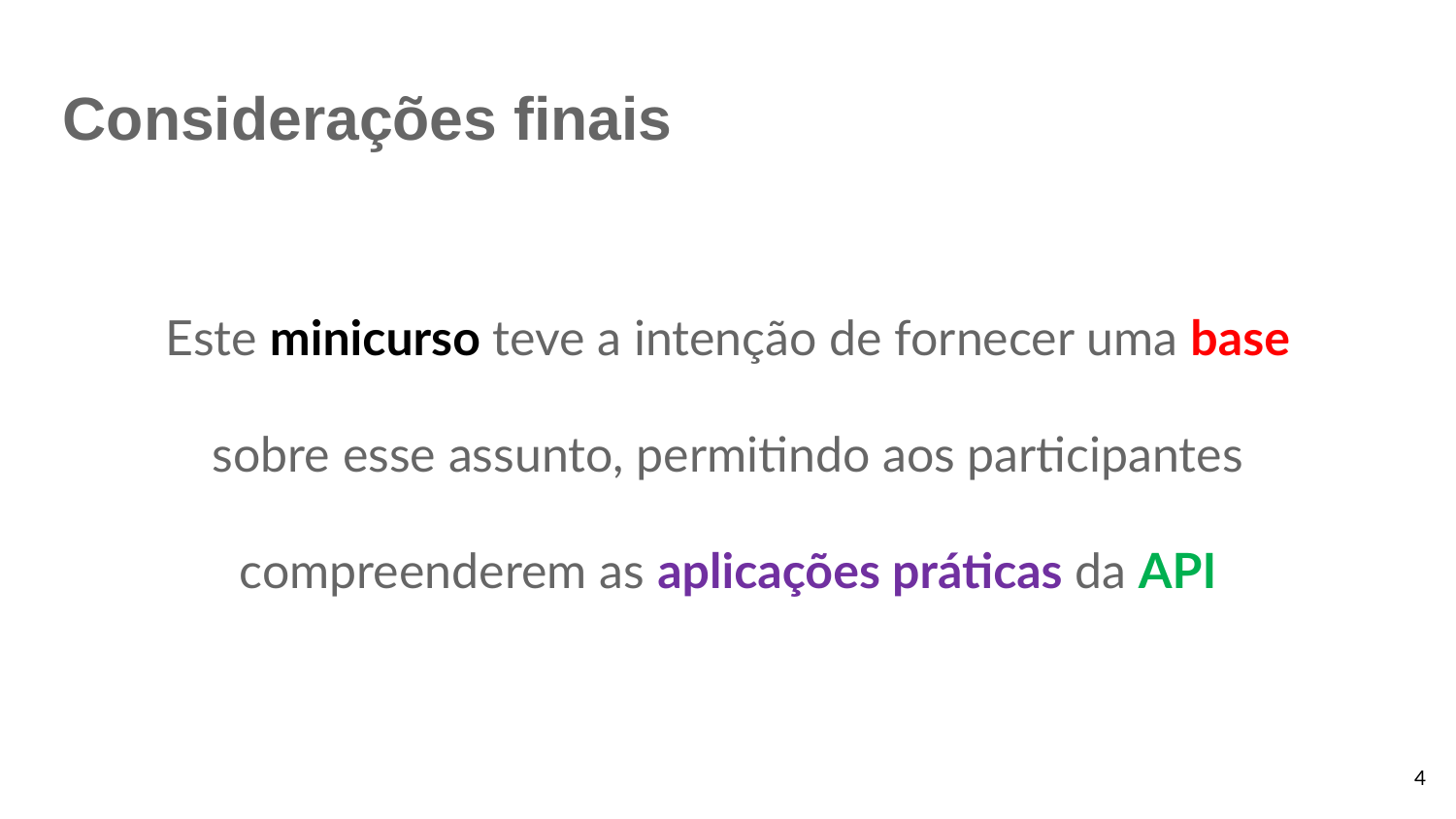

# Considerações finais
Este minicurso teve a intenção de fornecer uma base sobre esse assunto, permitindo aos participantes compreenderem as aplicações práticas da API
4